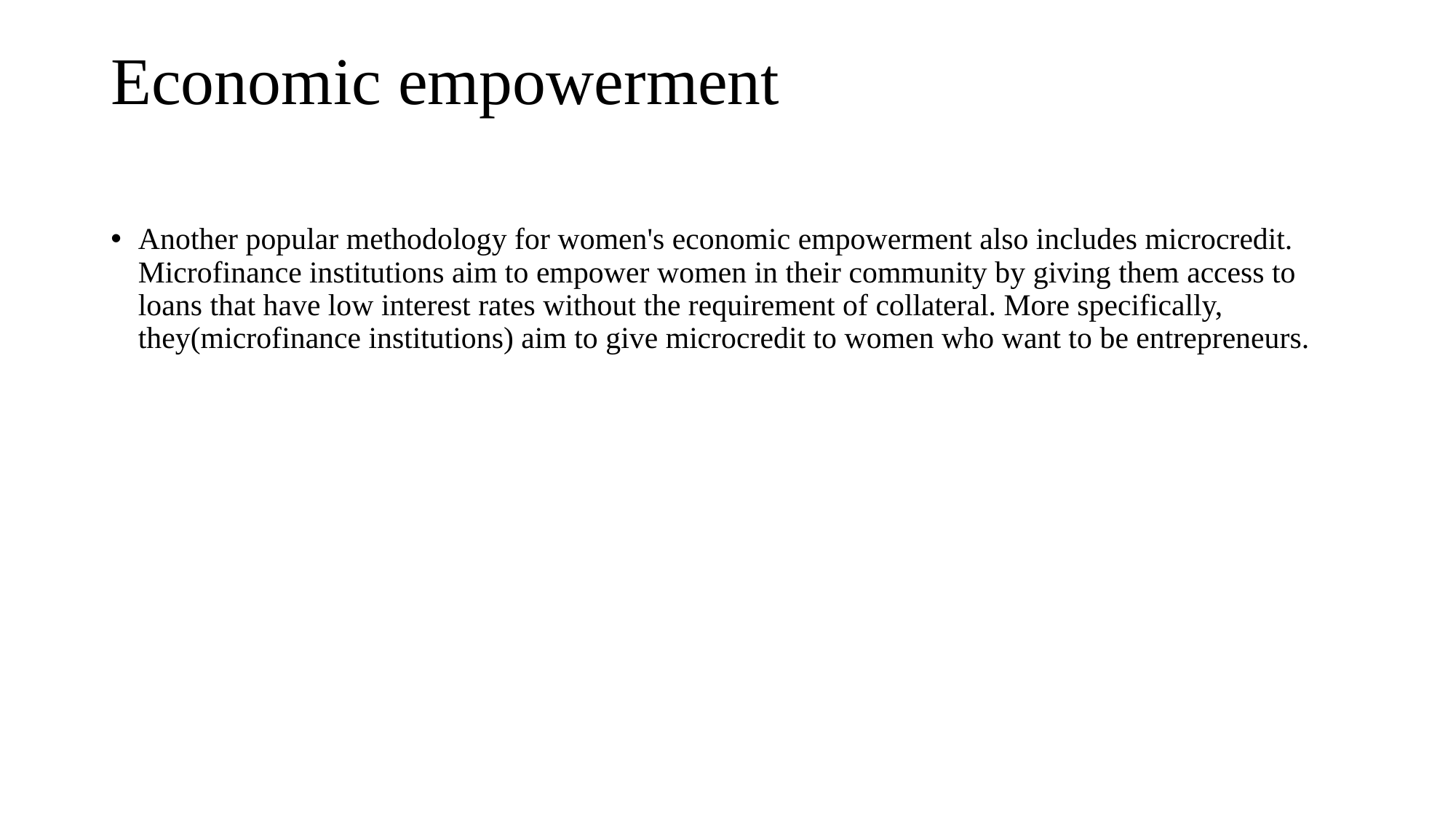

# Economic empowerment
Another popular methodology for women's economic empowerment also includes microcredit. Microfinance institutions aim to empower women in their community by giving them access to loans that have low interest rates without the requirement of collateral. More specifically, they(microfinance institutions) aim to give microcredit to women who want to be entrepreneurs.